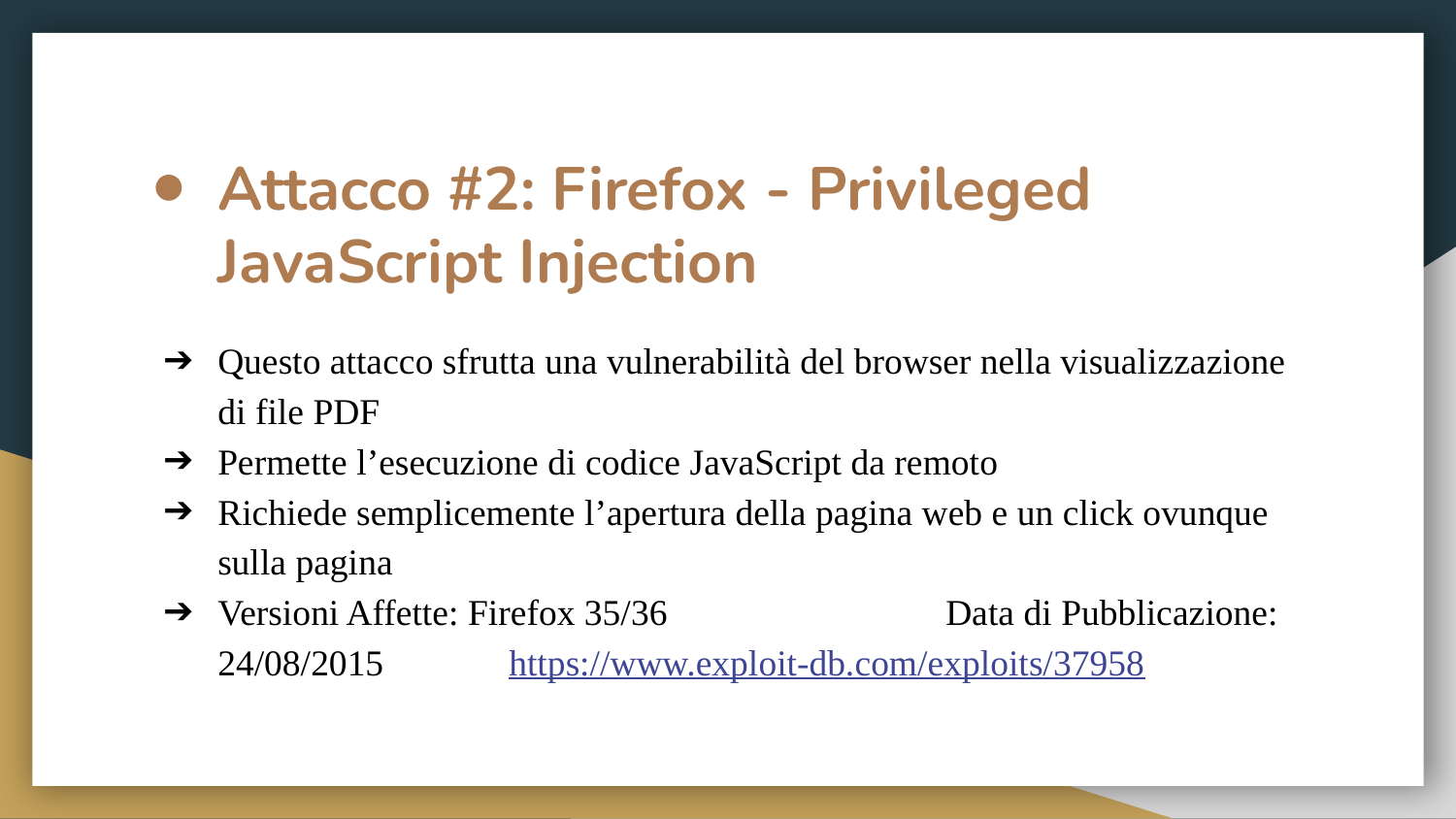

# Attacco #2: Firefox - Privileged JavaScript Injection
Questo attacco sfrutta una vulnerabilità del browser nella visualizzazione di file PDF
Permette l’esecuzione di codice JavaScript da remoto
Richiede semplicemente l’apertura della pagina web e un click ovunque sulla pagina
Versioni Affette: Firefox 35/36		Data di Pubblicazione: 24/08/2015	https://www.exploit-db.com/exploits/37958